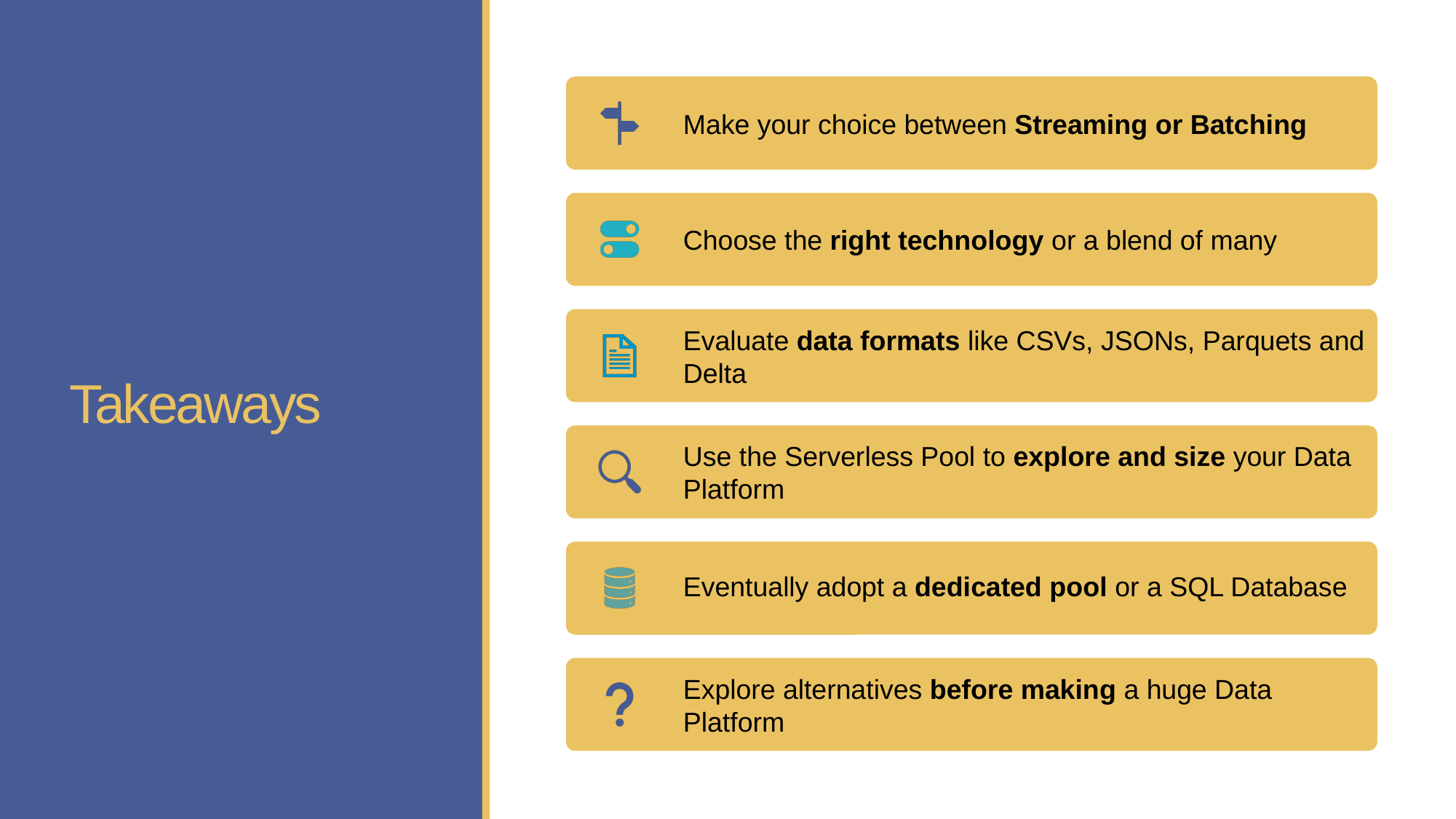

# Takeaways
Make your choice between Streaming or Batching
Choose the right technology or a blend of many
Evaluate data formats like CSVs, JSONs, Parquets and Delta
Use the Serverless Pool to explore and size your Data Platform
Eventually adopt a dedicated pool or a SQL Database
Explore alternatives before making a huge Data Platform